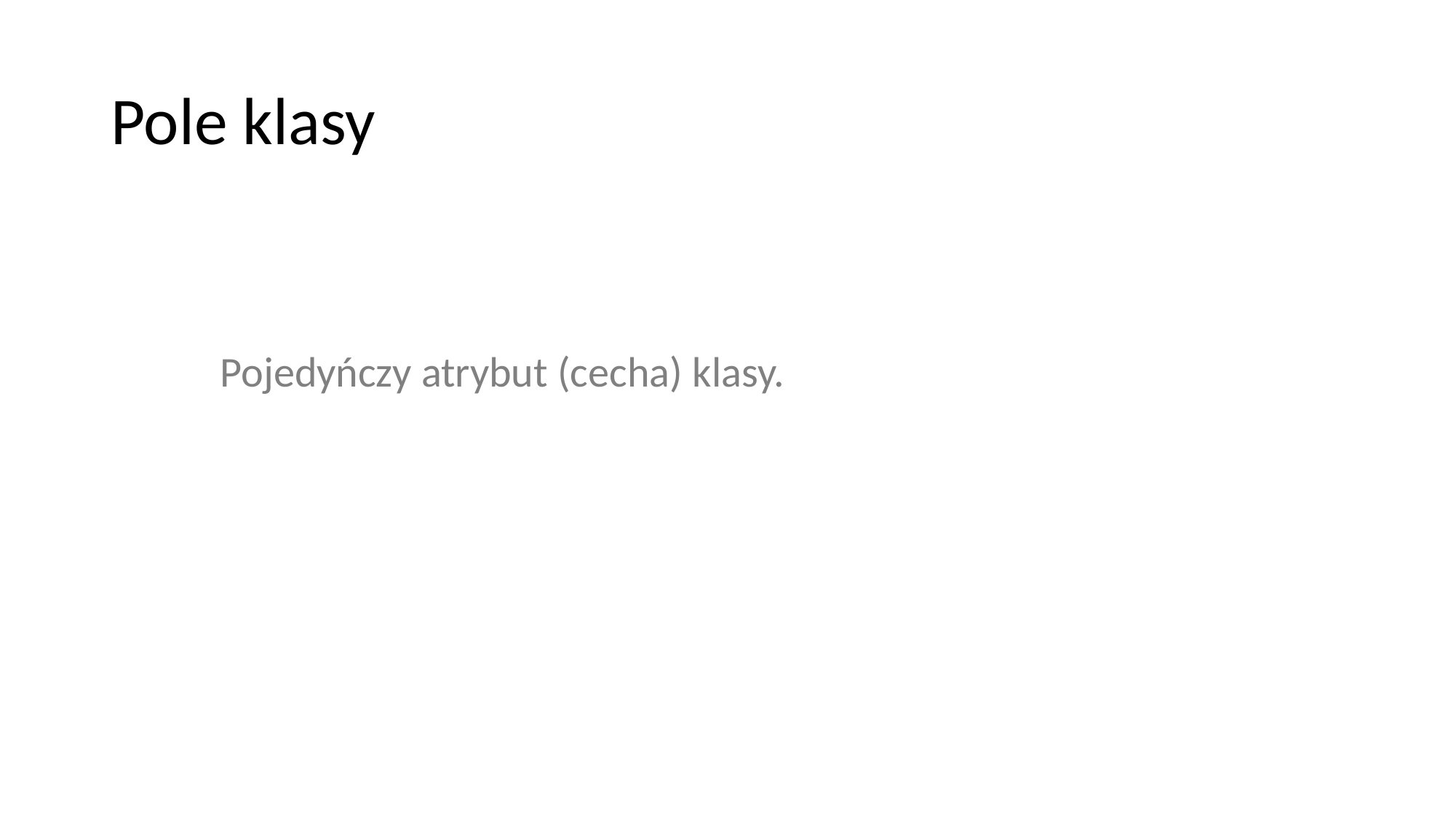

# Pole klasy

	Pojedyńczy atrybut (cecha) klasy.